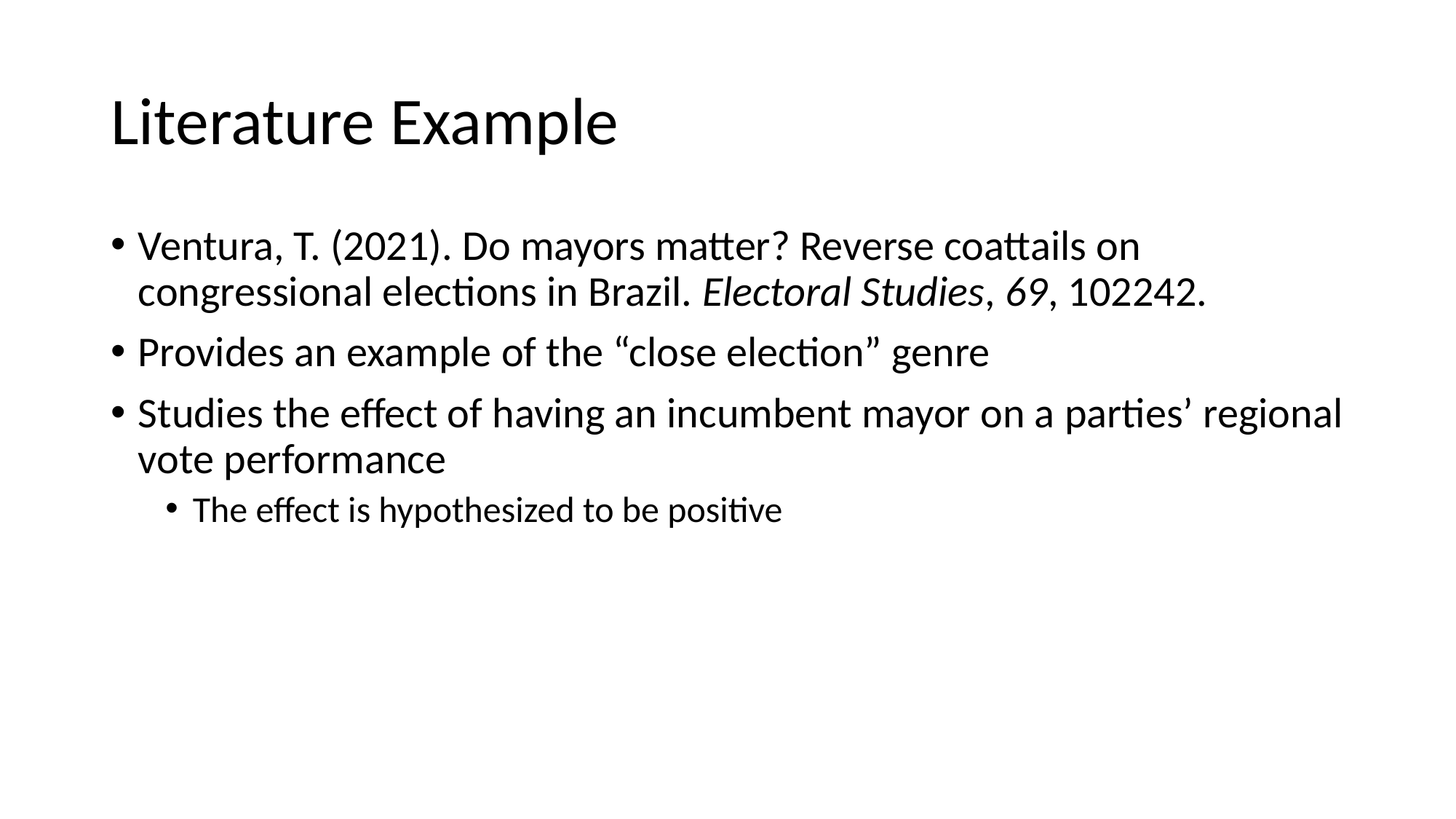

# Literature Example
Ventura, T. (2021). Do mayors matter? Reverse coattails on congressional elections in Brazil. Electoral Studies, 69, 102242.
Provides an example of the “close election” genre
Studies the effect of having an incumbent mayor on a parties’ regional vote performance
The effect is hypothesized to be positive